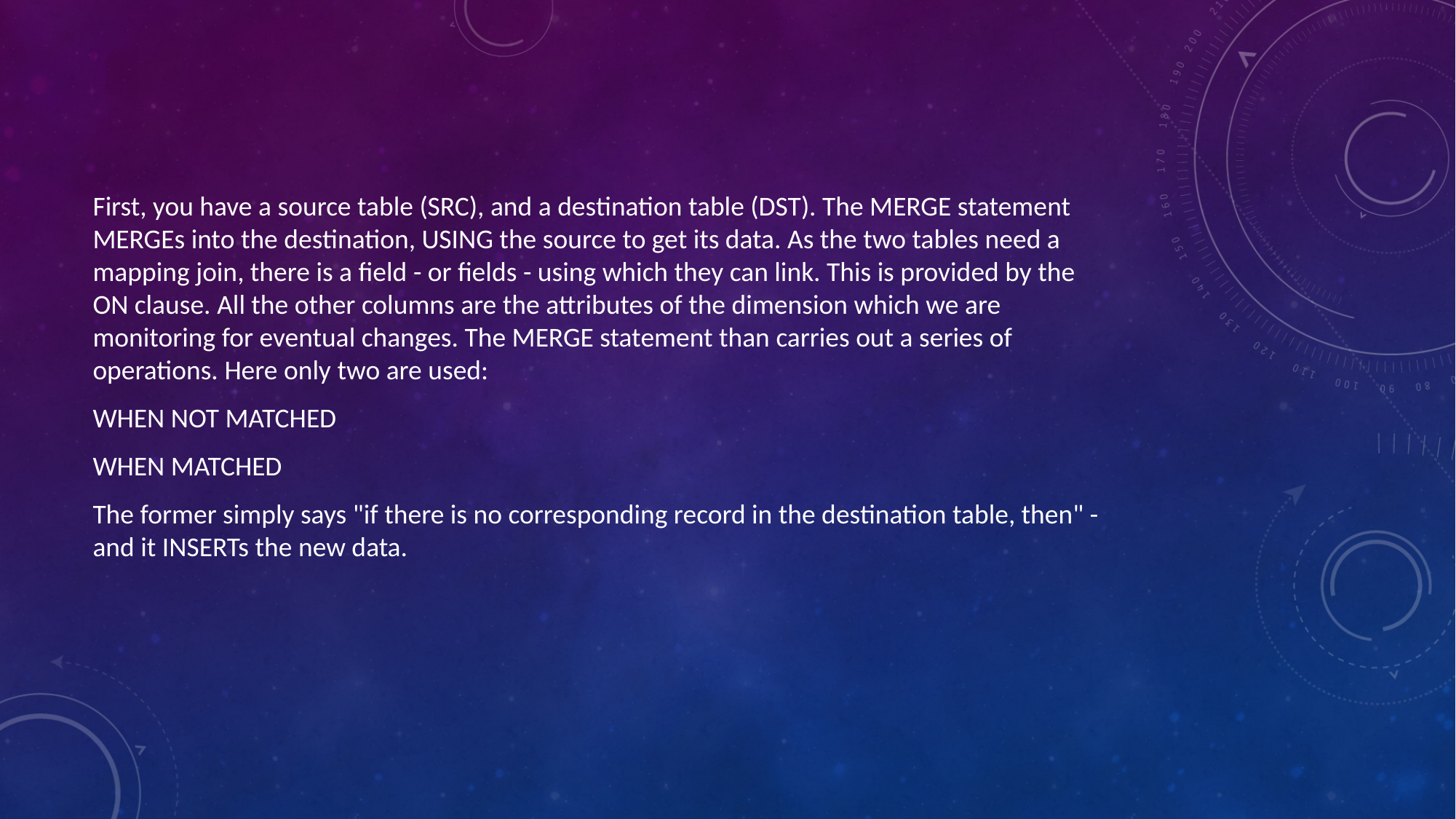

First, you have a source table (SRC), and a destination table (DST). The MERGE statement MERGEs into the destination, USING the source to get its data. As the two tables need a mapping join, there is a field - or fields - using which they can link. This is provided by the ON clause. All the other columns are the attributes of the dimension which we are monitoring for eventual changes. The MERGE statement than carries out a series of operations. Here only two are used:
WHEN NOT MATCHED
WHEN MATCHED
The former simply says "if there is no corresponding record in the destination table, then" - and it INSERTs the new data.